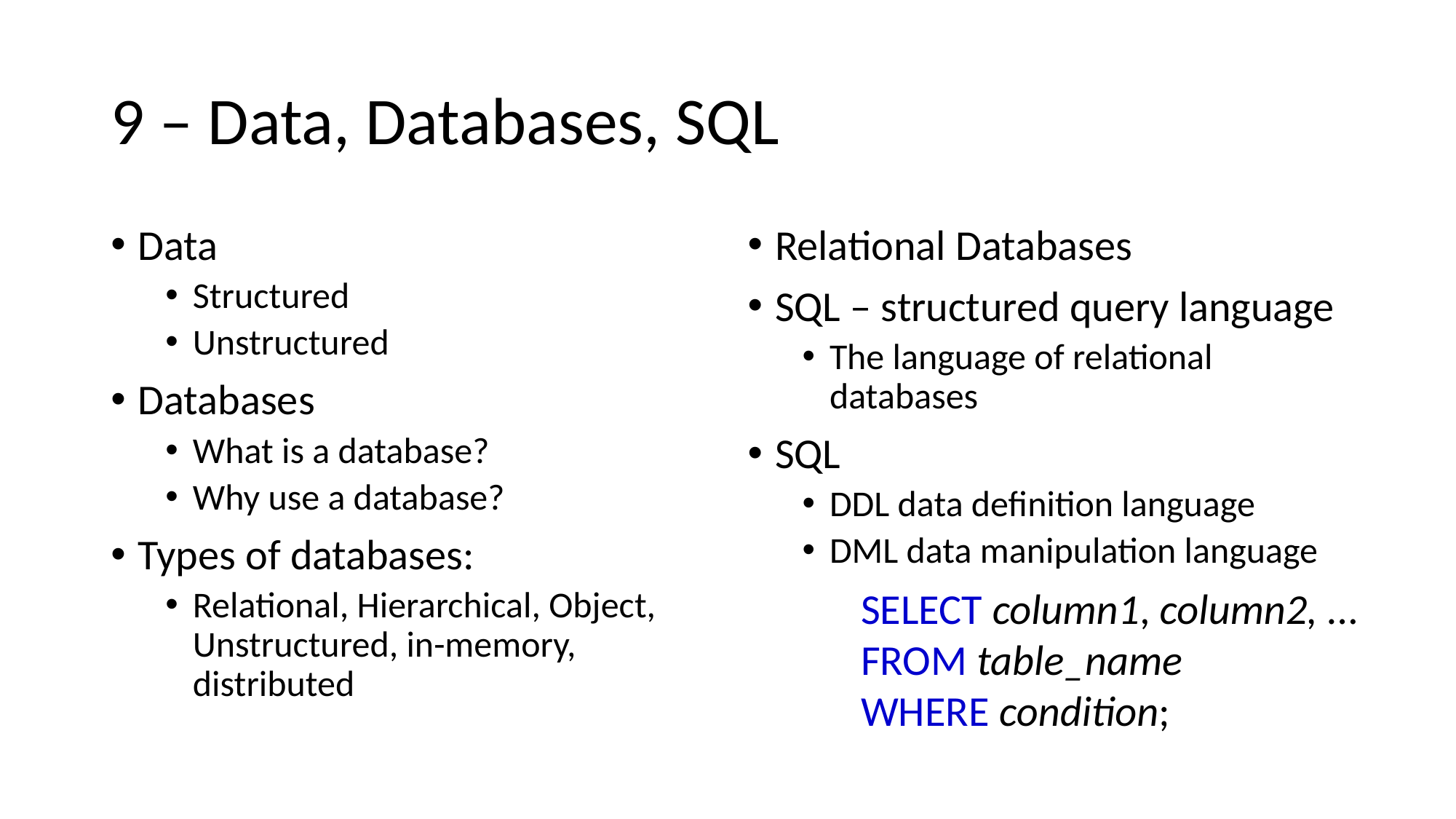

# 9 – Data, Databases, SQL
Data
Structured
Unstructured
Databases
What is a database?
Why use a database?
Types of databases:
Relational, Hierarchical, Object, Unstructured, in-memory, distributed
Relational Databases
SQL – structured query language
The language of relational databases
SQL
DDL data definition language
DML data manipulation language

SELECT column1, column2, ...
FROM table_name
WHERE condition;